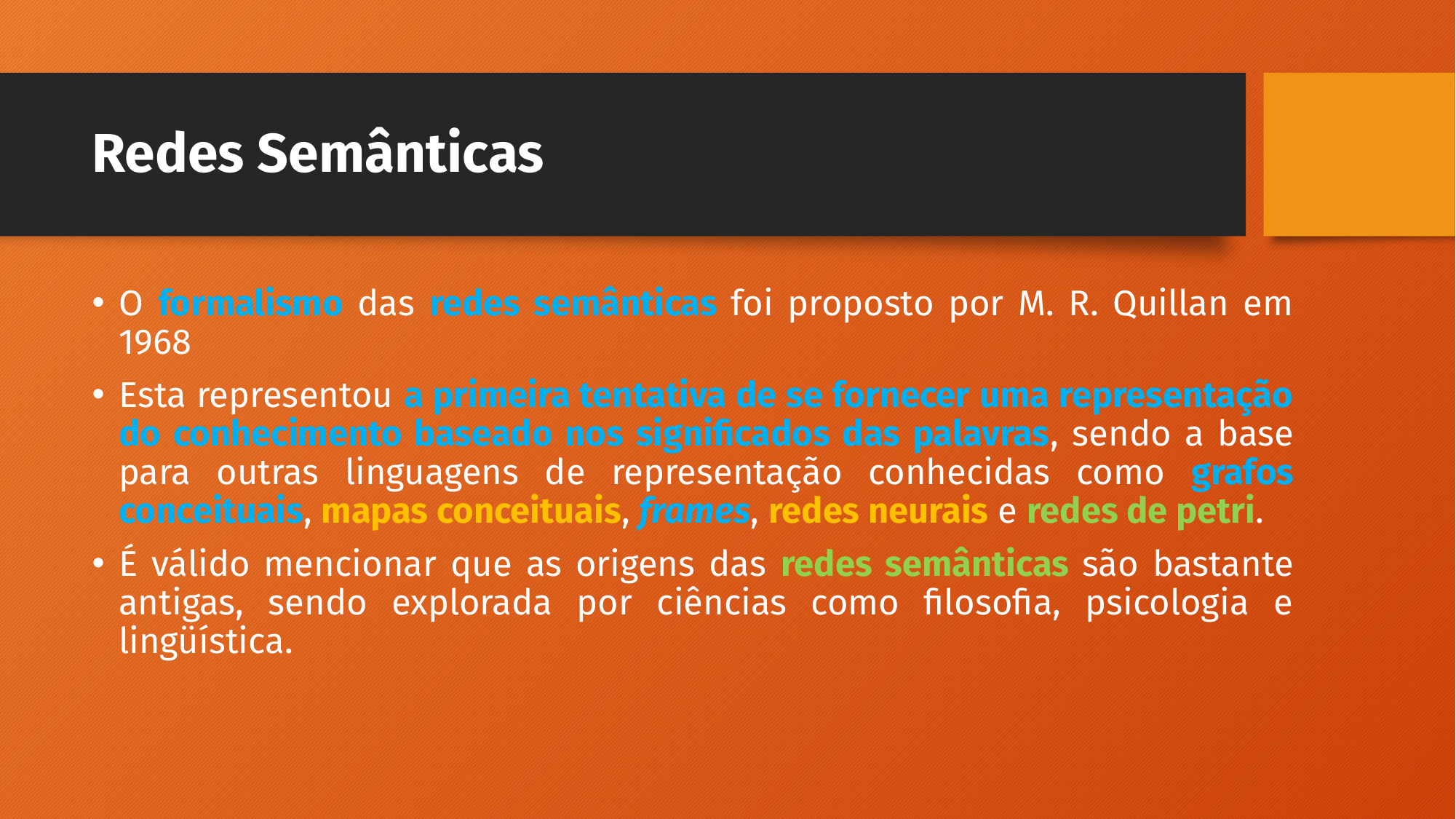

# Redes Semânticas
O formalismo das redes semânticas foi proposto por M. R. Quillan em 1968
Esta representou a primeira tentativa de se fornecer uma representação do conhecimento baseado nos significados das palavras, sendo a base para outras linguagens de representação conhecidas como grafos conceituais, mapas conceituais, frames, redes neurais e redes de petri.
É válido mencionar que as origens das redes semânticas são bastante antigas, sendo explorada por ciências como filosofia, psicologia e lingüística.